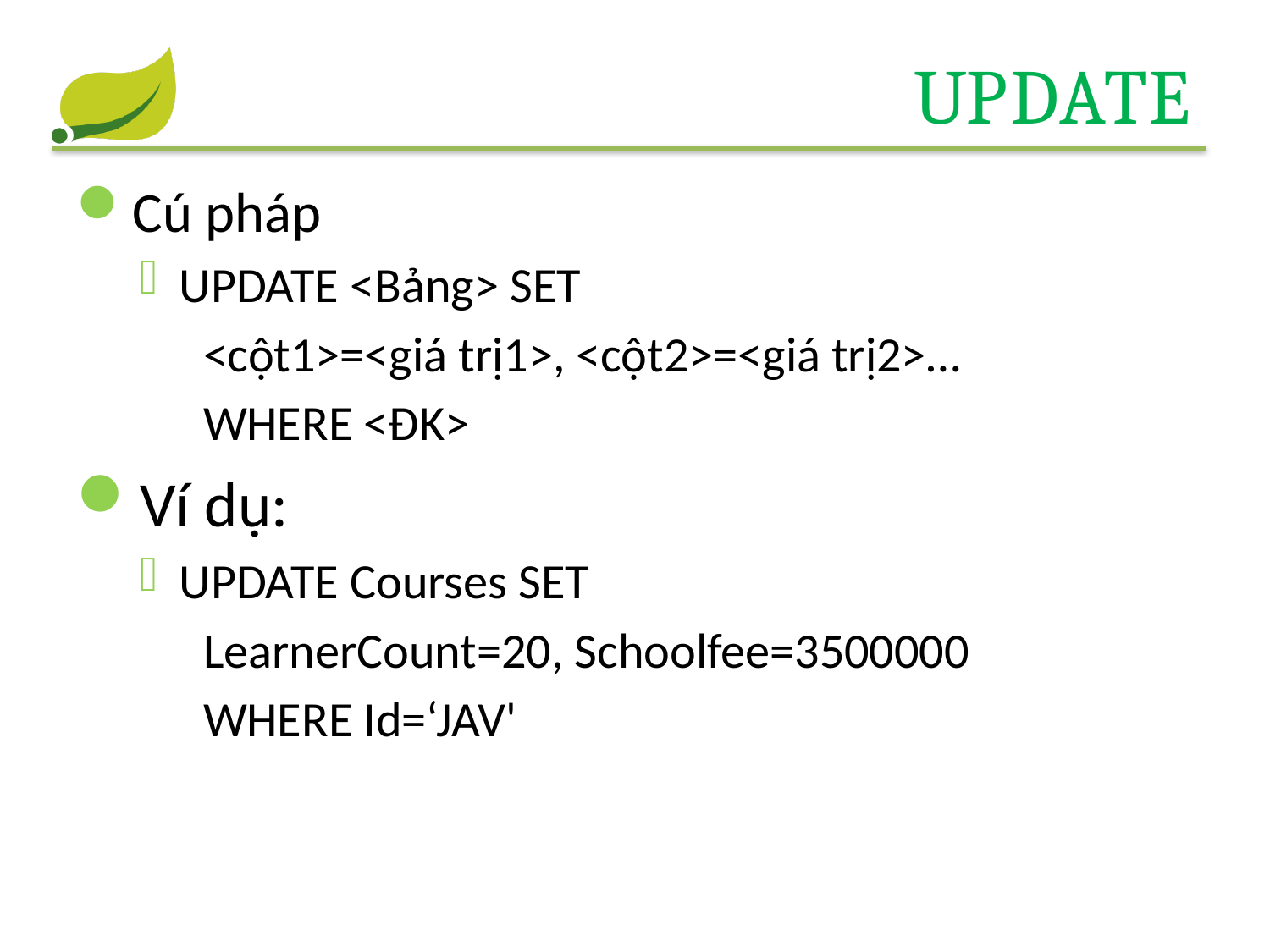

# Update
Cú pháp
UPDATE <Bảng> SET
<cột1>=<giá trị1>, <cột2>=<giá trị2>…
WHERE <ĐK>
Ví dụ:
UPDATE Courses SET
LearnerCount=20, Schoolfee=3500000
WHERE Id=‘JAV'